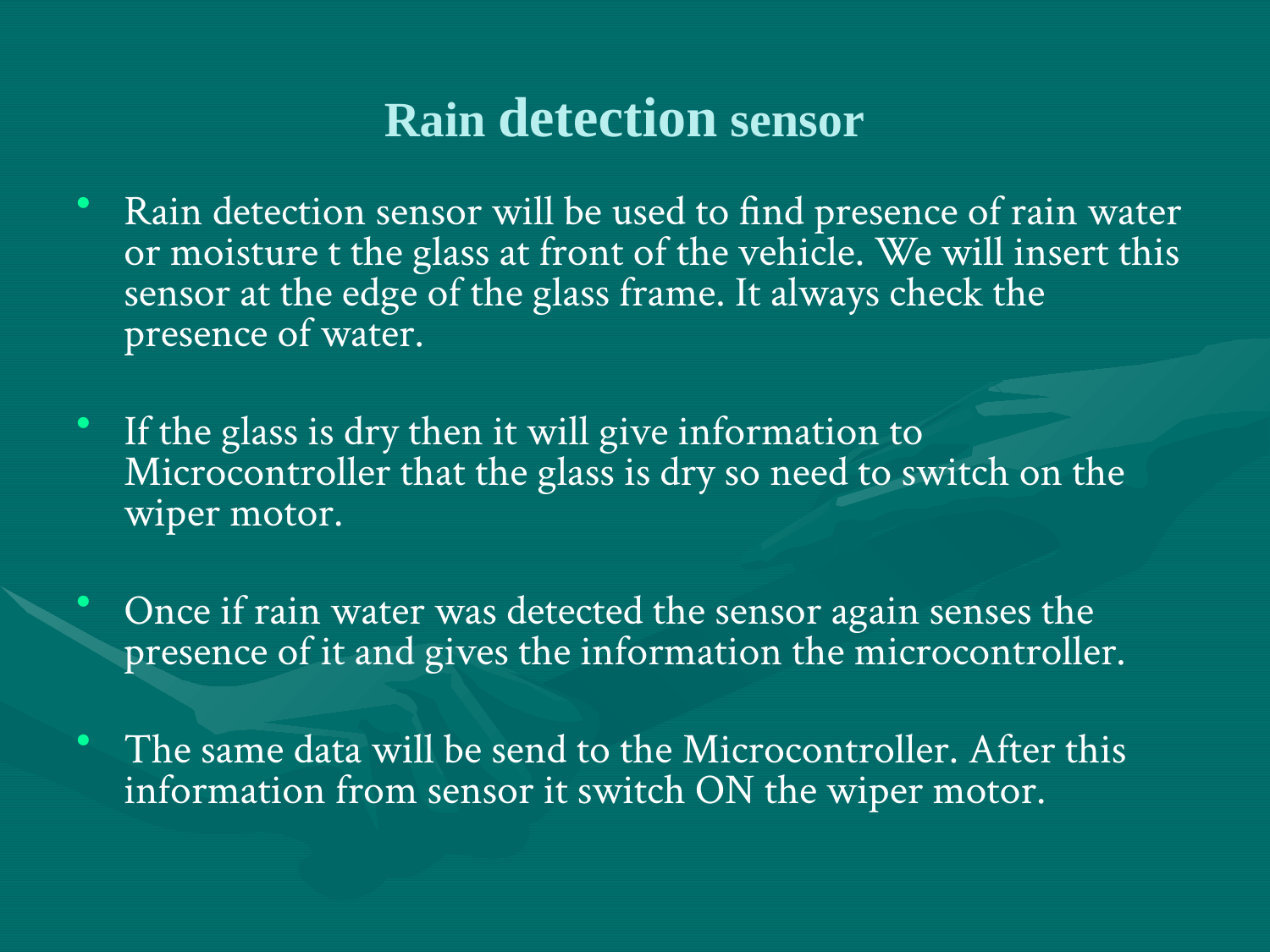

# Rain detection sensor
Rain detection sensor will be used to find presence of rain water or moisture t the glass at front of the vehicle. We will insert this sensor at the edge of the glass frame. It always check the presence of water.

If the glass is dry then it will give information to Microcontroller that the glass is dry so need to switch on the wiper motor.

Once if rain water was detected the sensor again senses the presence of it and gives the information the microcontroller.

The same data will be send to the Microcontroller. After this information from sensor it switch ON the wiper motor.